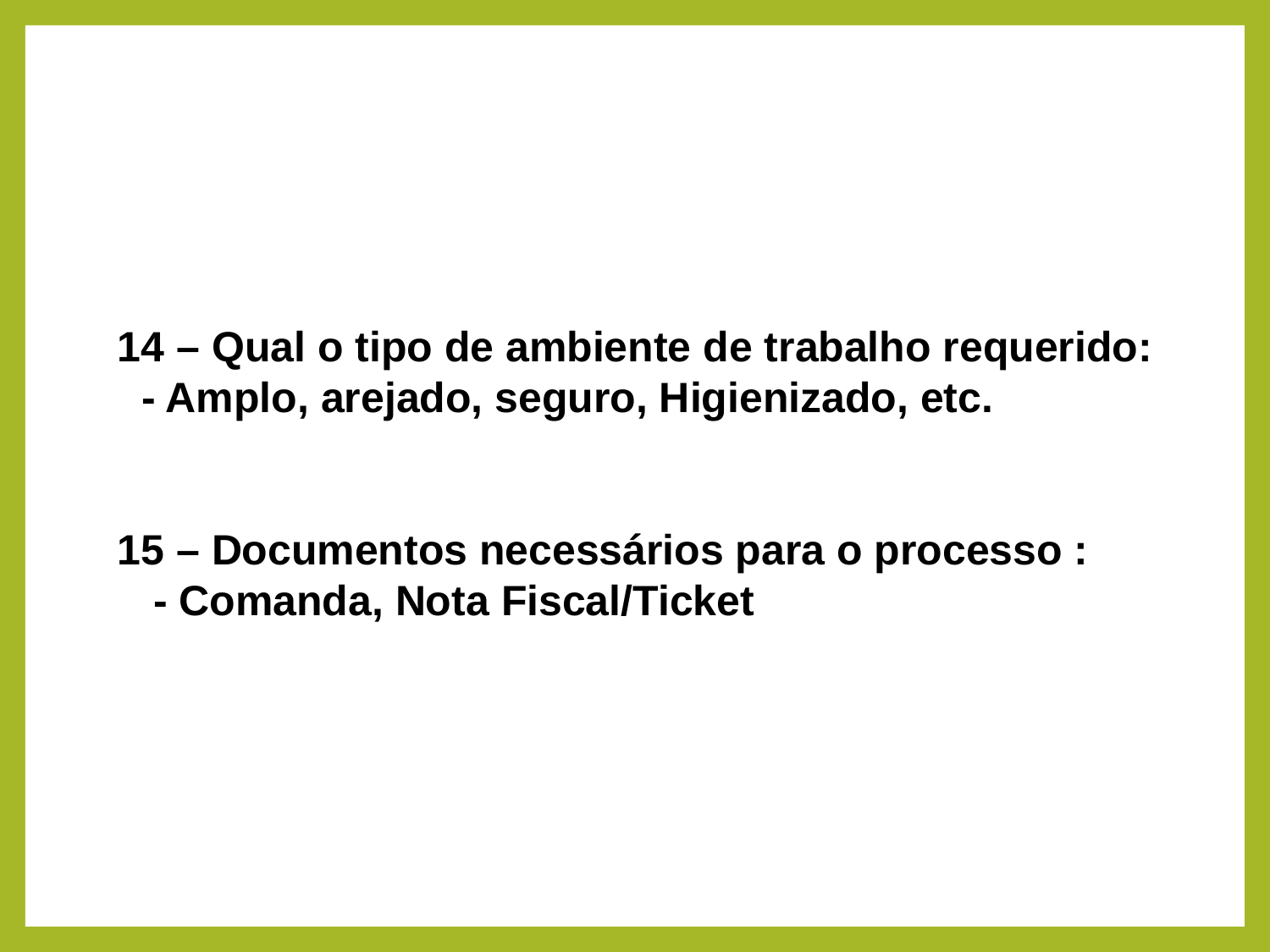

14 – Qual o tipo de ambiente de trabalho requerido:
  - Amplo, arejado, seguro, Higienizado, etc.

15 – Documentos necessários para o processo :
   - Comanda, Nota Fiscal/Ticket